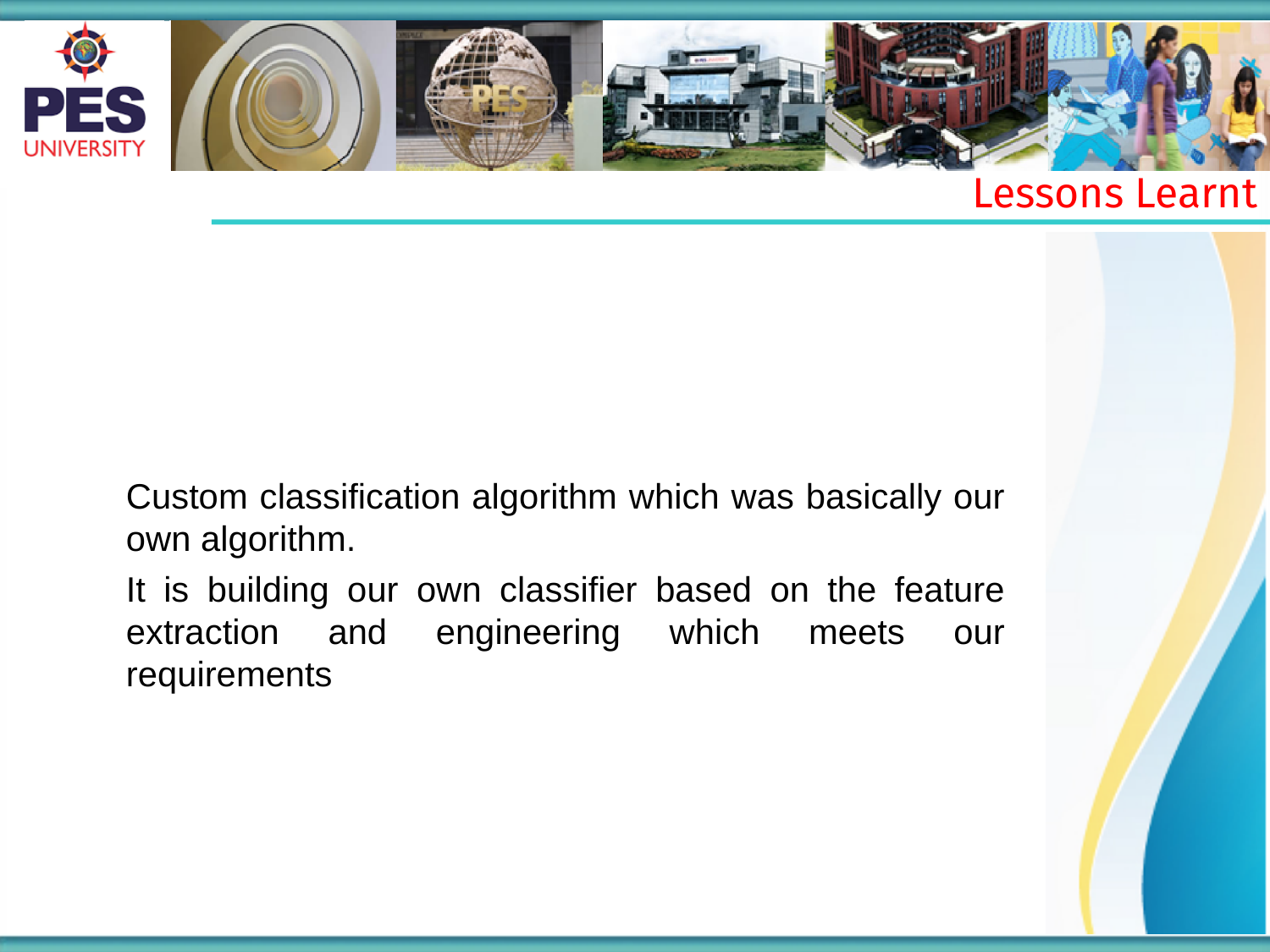

Lessons Learnt

Custom classification algorithm which was basically our own algorithm.
It is building our own classifier based on the feature extraction and engineering which meets our requirements